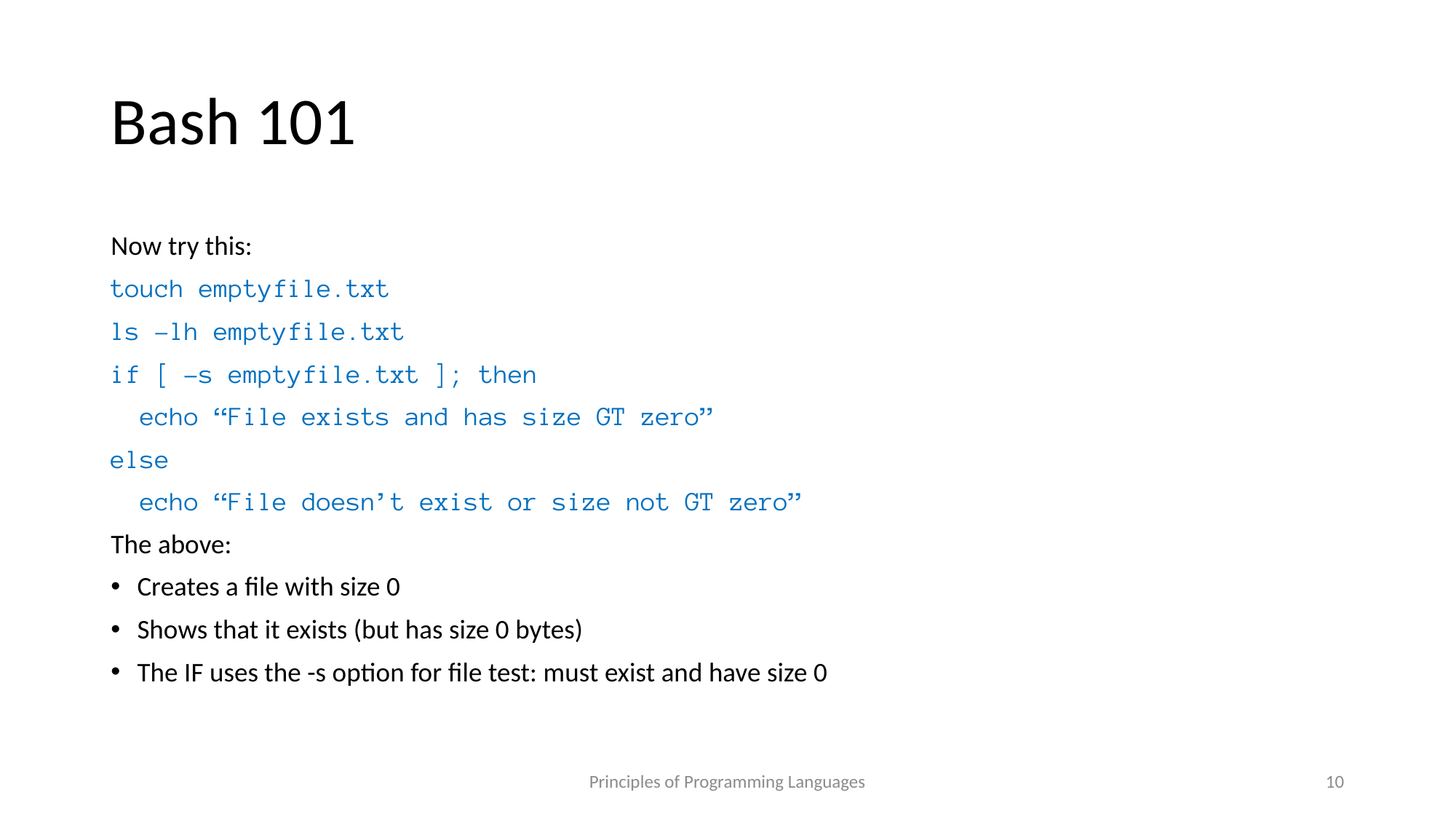

# Bash 101

Now try this:
touch emptyfile.txt
ls –lh emptyfile.txt
if [ -s emptyfile.txt ]; then
  echo “File exists and has size GT zero”
else
  echo “File doesn’t exist or size not GT zero”
The above:
Creates a file with size 0
Shows that it exists (but has size 0 bytes)
The IF uses the -s option for file test: must exist and have size 0

Principles of Programming Languages
10